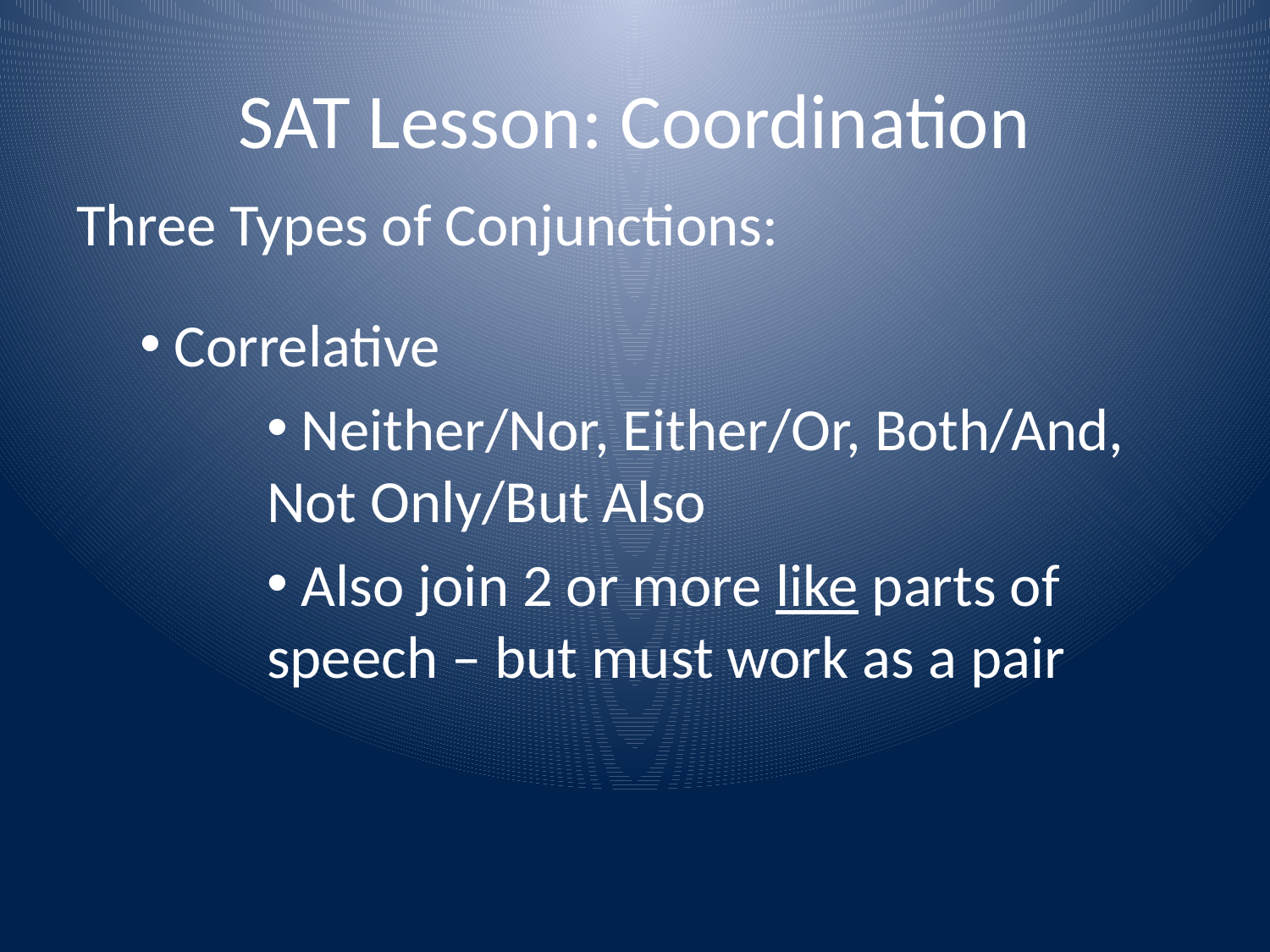

# SAT Lesson: Coordination
Three Types of Conjunctions:

 Correlative
 Neither/Nor, Either/Or, Both/And, Not Only/But Also
 Also join 2 or more like parts of speech – but must work as a pair